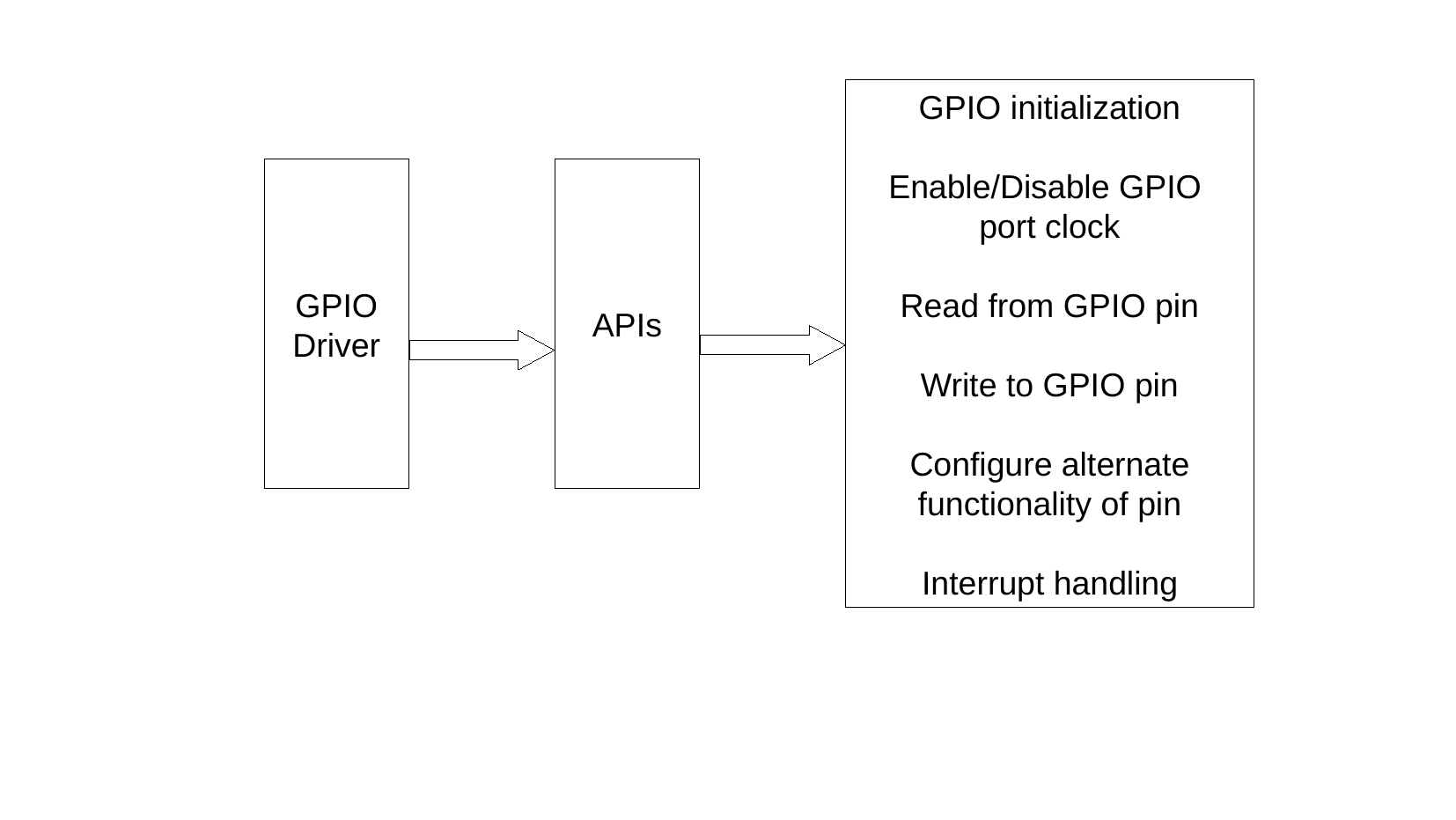

GPIO initialization
Enable/Disable GPIO
port clock
Read from GPIO pin
Write to GPIO pin
Configure alternate
functionality of pin
Interrupt handling
GPIO
Driver
APIs